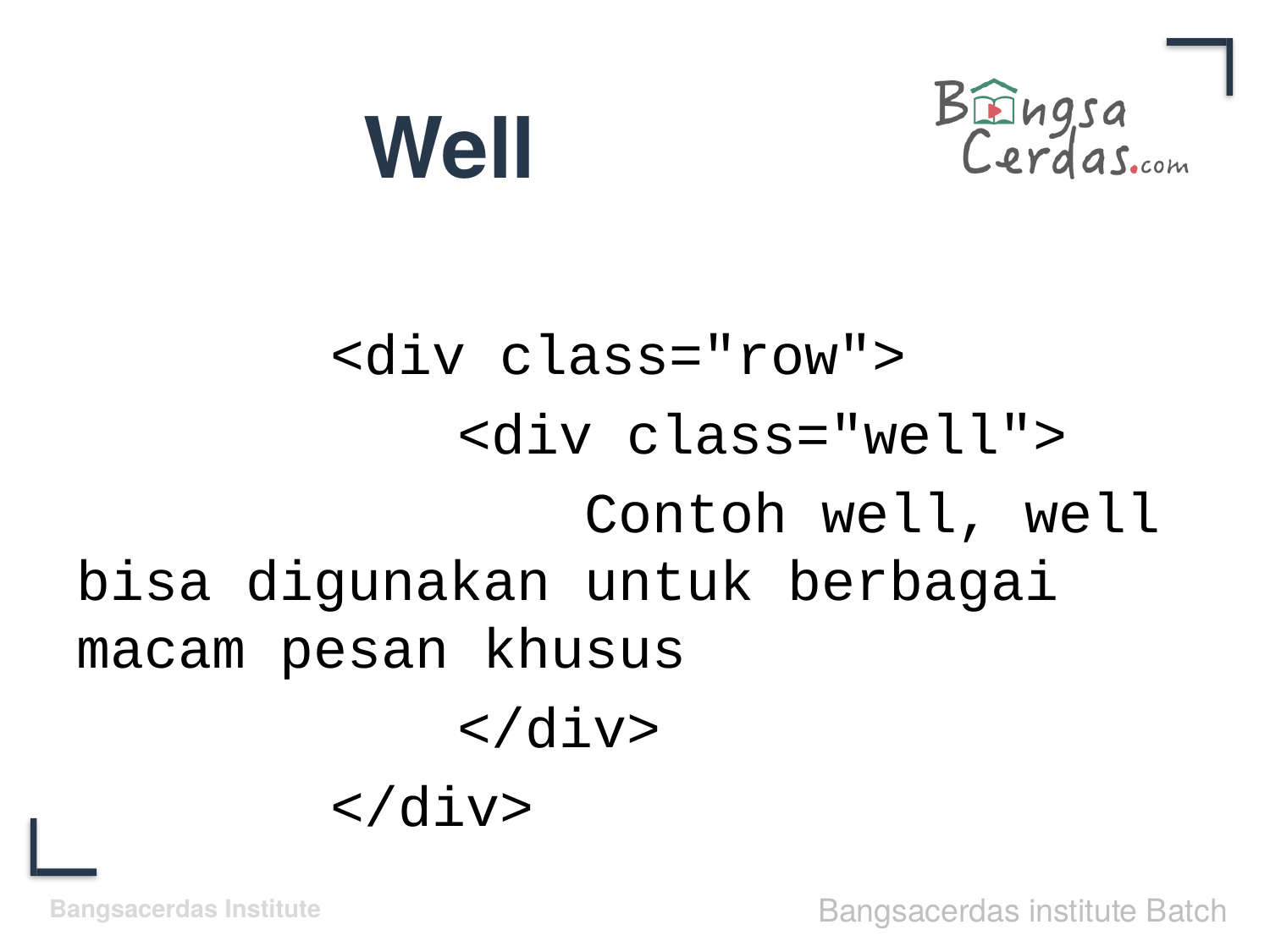

# Well
		<div class="row">
			<div class="well">
				Contoh well, well bisa digunakan untuk berbagai macam pesan khusus
			</div>
		</div>